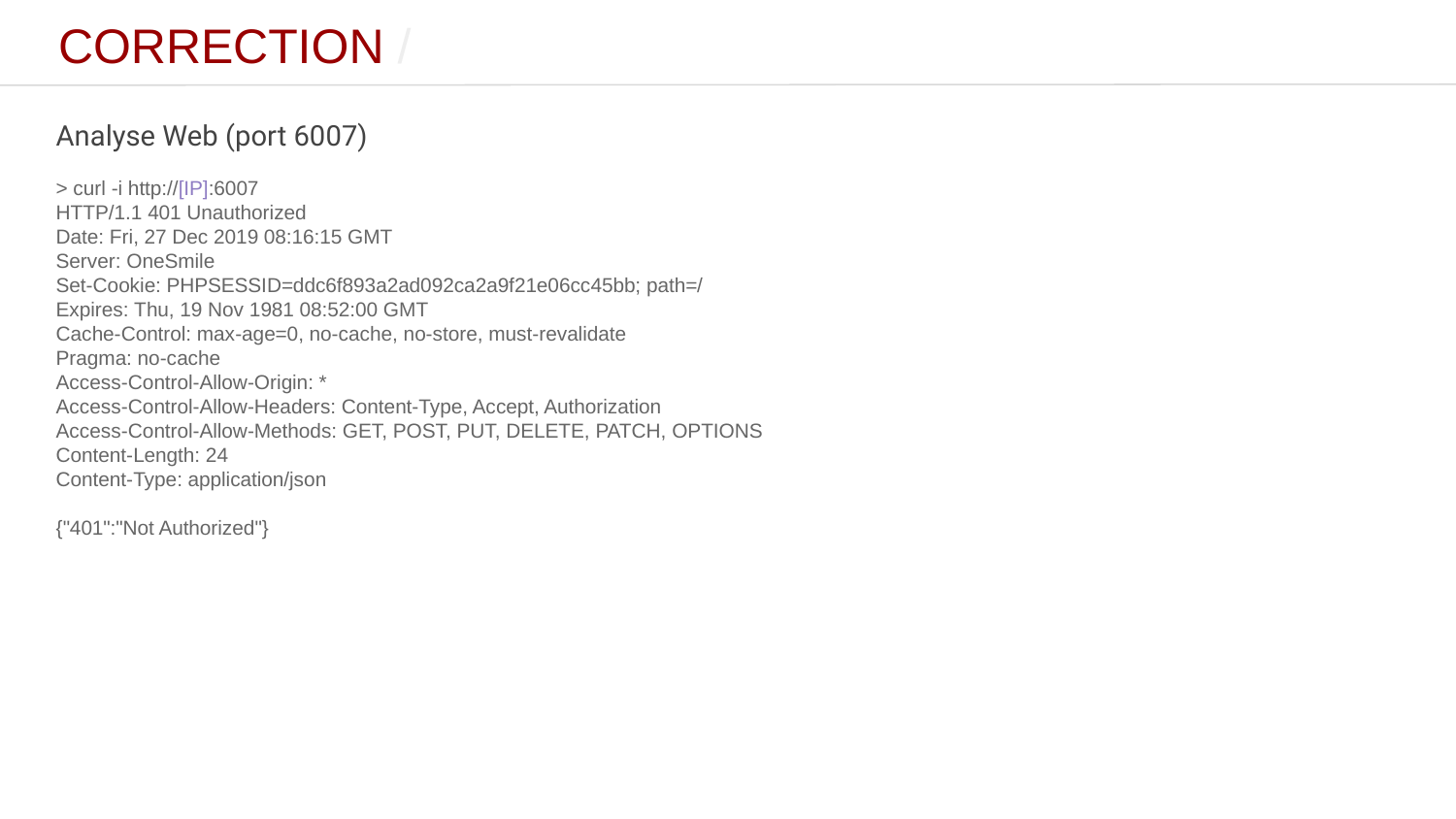

CORRECTION /

Analyse Web (port 6007)

> curl -i http://[IP]:6007
HTTP/1.1 401 Unauthorized
Date: Fri, 27 Dec 2019 08:16:15 GMT
Server: OneSmile
Set-Cookie: PHPSESSID=ddc6f893a2ad092ca2a9f21e06cc45bb; path=/
Expires: Thu, 19 Nov 1981 08:52:00 GMT
Cache-Control: max-age=0, no-cache, no-store, must-revalidate
Pragma: no-cache
Access-Control-Allow-Origin: *
Access-Control-Allow-Headers: Content-Type, Accept, Authorization
Access-Control-Allow-Methods: GET, POST, PUT, DELETE, PATCH, OPTIONS
Content-Length: 24
Content-Type: application/json

{"401":"Not Authorized"}